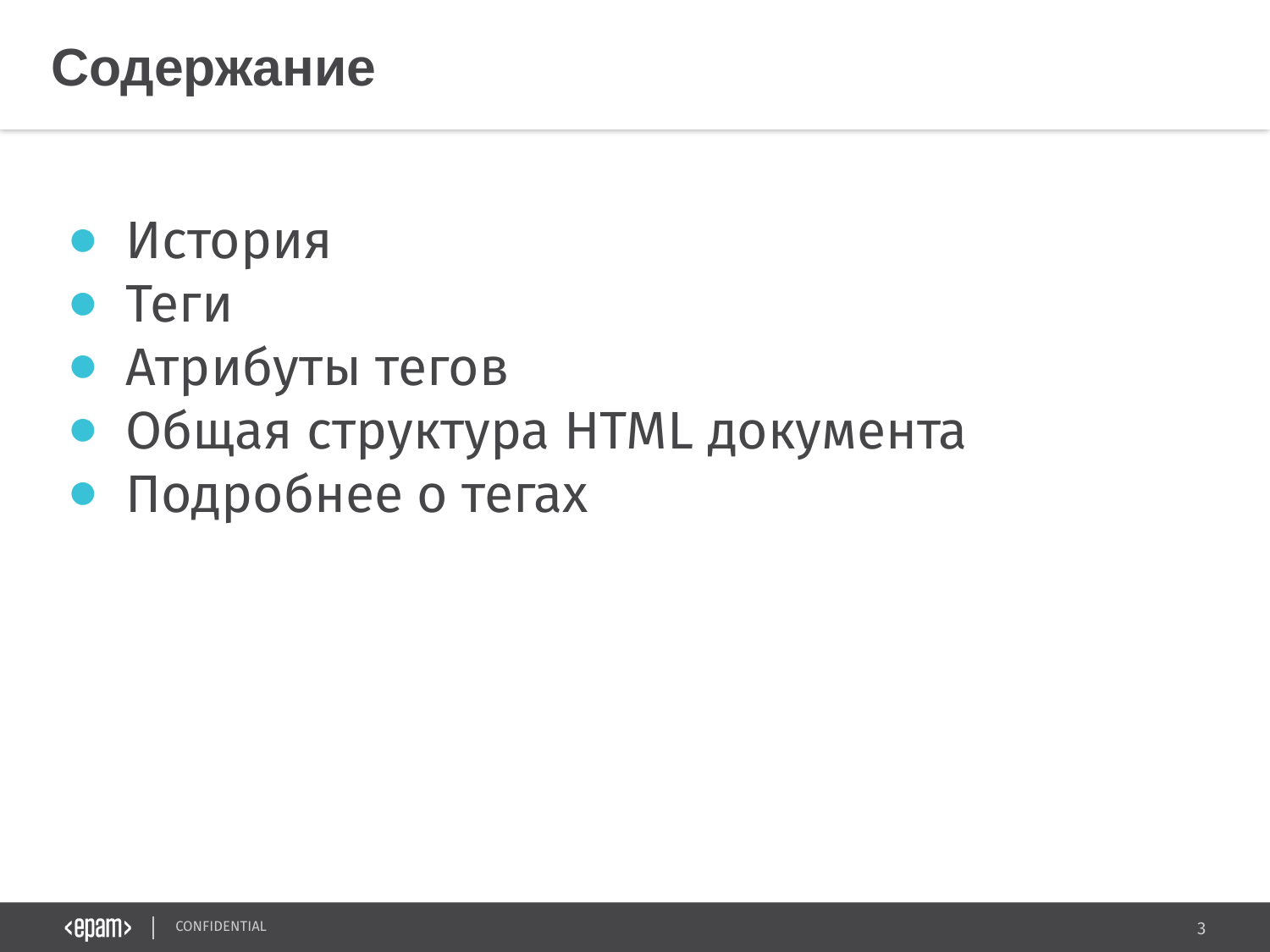

Содержание
История
Теги
Атрибуты тегов
Общая структура HTML документа
Подробнее о тегах